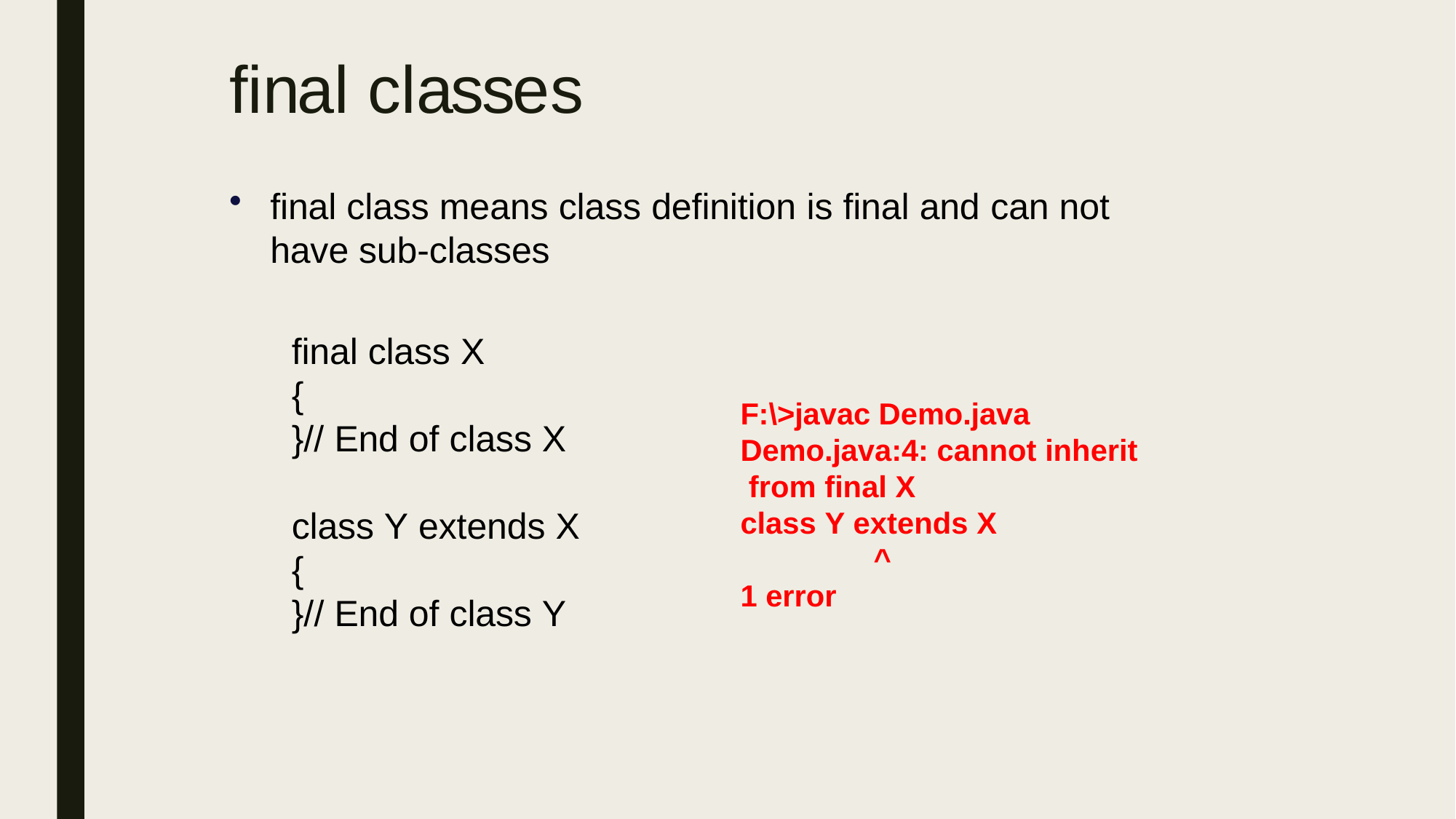

# final classes
final class means class definition is final and can not
have sub-classes
final class X
{
}// End of class X
F:\>javac Demo.java  Demo.java:4: cannot inherit  from final X
class Y extends X
^
1 error
class Y extends X
{
}// End of class Y